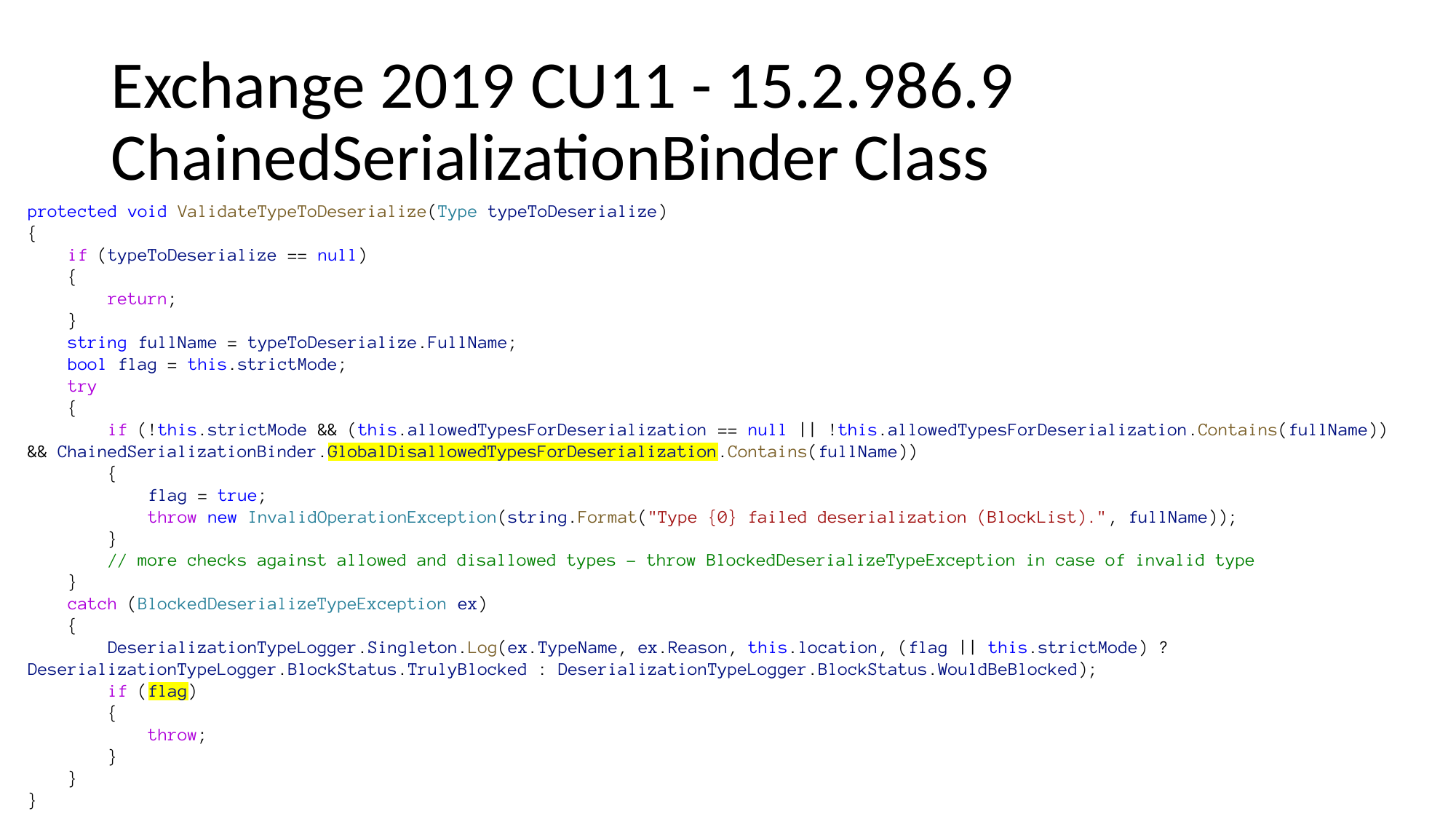

# Exchange 2019 CU11 - 15.2.986.9 ChainedSerializationBinder Class
protected void ValidateTypeToDeserialize(Type typeToDeserialize)
{
    if (typeToDeserialize == null)
    {
        return;
    }
    string fullName = typeToDeserialize.FullName;
    bool flag = this.strictMode;
    try
    {
        if (!this.strictMode && (this.allowedTypesForDeserialization == null || !this.allowedTypesForDeserialization.Contains(fullName)) && ChainedSerializationBinder.GlobalDisallowedTypesForDeserialization.Contains(fullName))
        {
            flag = true;
            throw new InvalidOperationException(string.Format("Type {0} failed deserialization (BlockList).", fullName));
        }
        // more checks against allowed and disallowed types - throw BlockedDeserializeTypeException in case of invalid type
    }
    catch (BlockedDeserializeTypeException ex)
    {
        DeserializationTypeLogger.Singleton.Log(ex.TypeName, ex.Reason, this.location, (flag || this.strictMode) ? DeserializationTypeLogger.BlockStatus.TrulyBlocked : DeserializationTypeLogger.BlockStatus.WouldBeBlocked);
        if (flag)
        {
            throw;
        }
    }
}